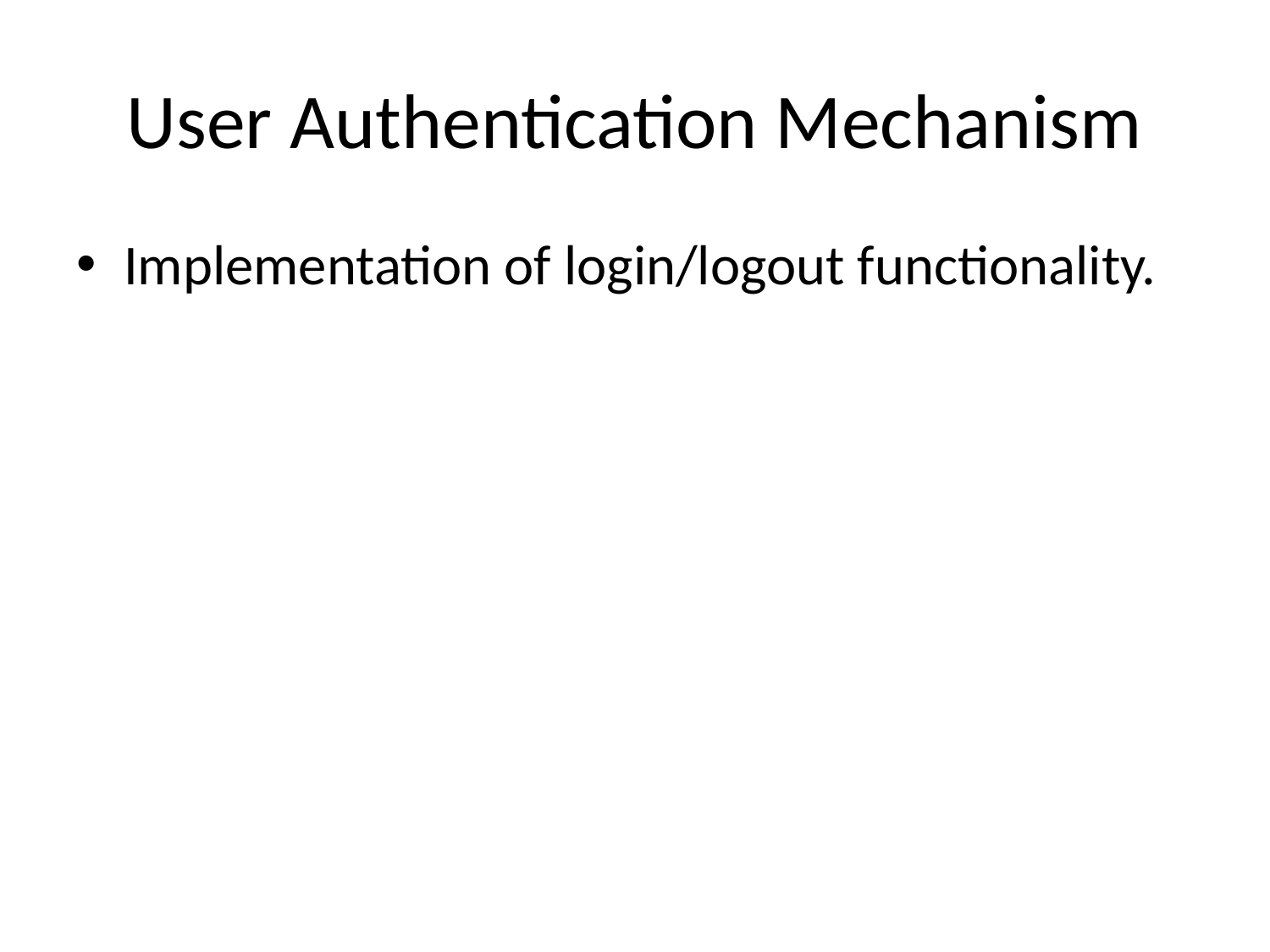

# User Authentication Mechanism
Implementation of login/logout functionality.